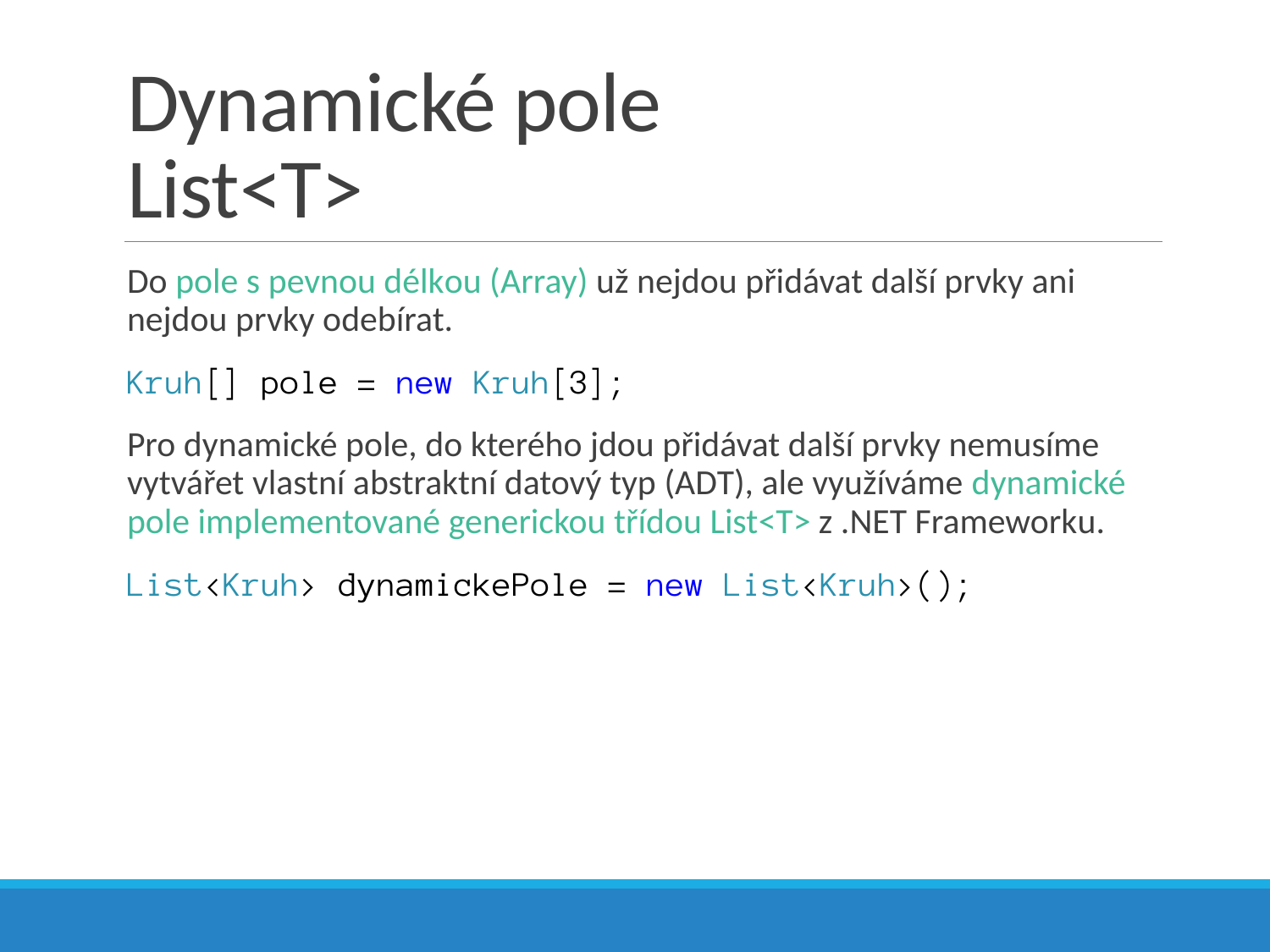

# Dynamické pole List<T>
Do pole s pevnou délkou (Array) už nejdou přidávat další prvky ani nejdou prvky odebírat.
Kruh[] pole = new Kruh[3];
Pro dynamické pole, do kterého jdou přidávat další prvky nemusíme vytvářet vlastní abstraktní datový typ (ADT), ale využíváme dynamické pole implementované generickou třídou List<T> z .NET Frameworku.
List<Kruh> dynamickePole = new List<Kruh>();